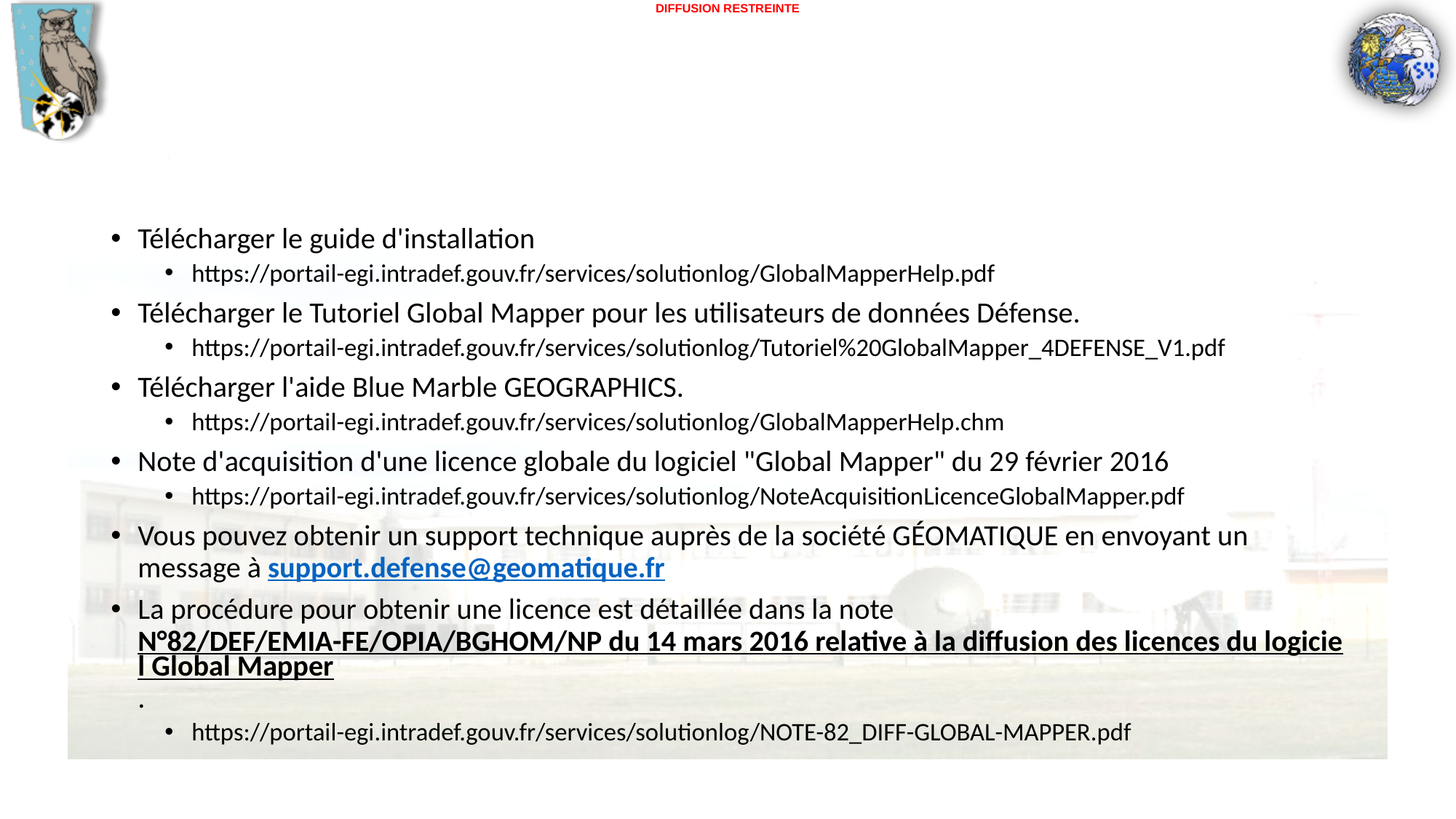

#
Télécharger le guide d'installation
https://portail-egi.intradef.gouv.fr/services/solutionlog/GlobalMapperHelp.pdf
Télécharger le Tutoriel Global Mapper pour les utilisateurs de données Défense.
https://portail-egi.intradef.gouv.fr/services/solutionlog/Tutoriel%20GlobalMapper_4DEFENSE_V1.pdf
Télécharger l'aide Blue Marble GEOGRAPHICS.
https://portail-egi.intradef.gouv.fr/services/solutionlog/GlobalMapperHelp.chm
Note d'acquisition d'une licence globale du logiciel "Global Mapper" du 29 février 2016
https://portail-egi.intradef.gouv.fr/services/solutionlog/NoteAcquisitionLicenceGlobalMapper.pdf
Vous pouvez obtenir un support technique auprès de la société GÉOMATIQUE en envoyant un message à support.defense@geomatique.fr
La procédure pour obtenir une licence est détaillée dans la note N°82/DEF/EMIA-FE/OPIA/BGHOM/NP du 14 mars 2016 relative à la diffusion des licences du logiciel Global Mapper.
https://portail-egi.intradef.gouv.fr/services/solutionlog/NOTE-82_DIFF-GLOBAL-MAPPER.pdf